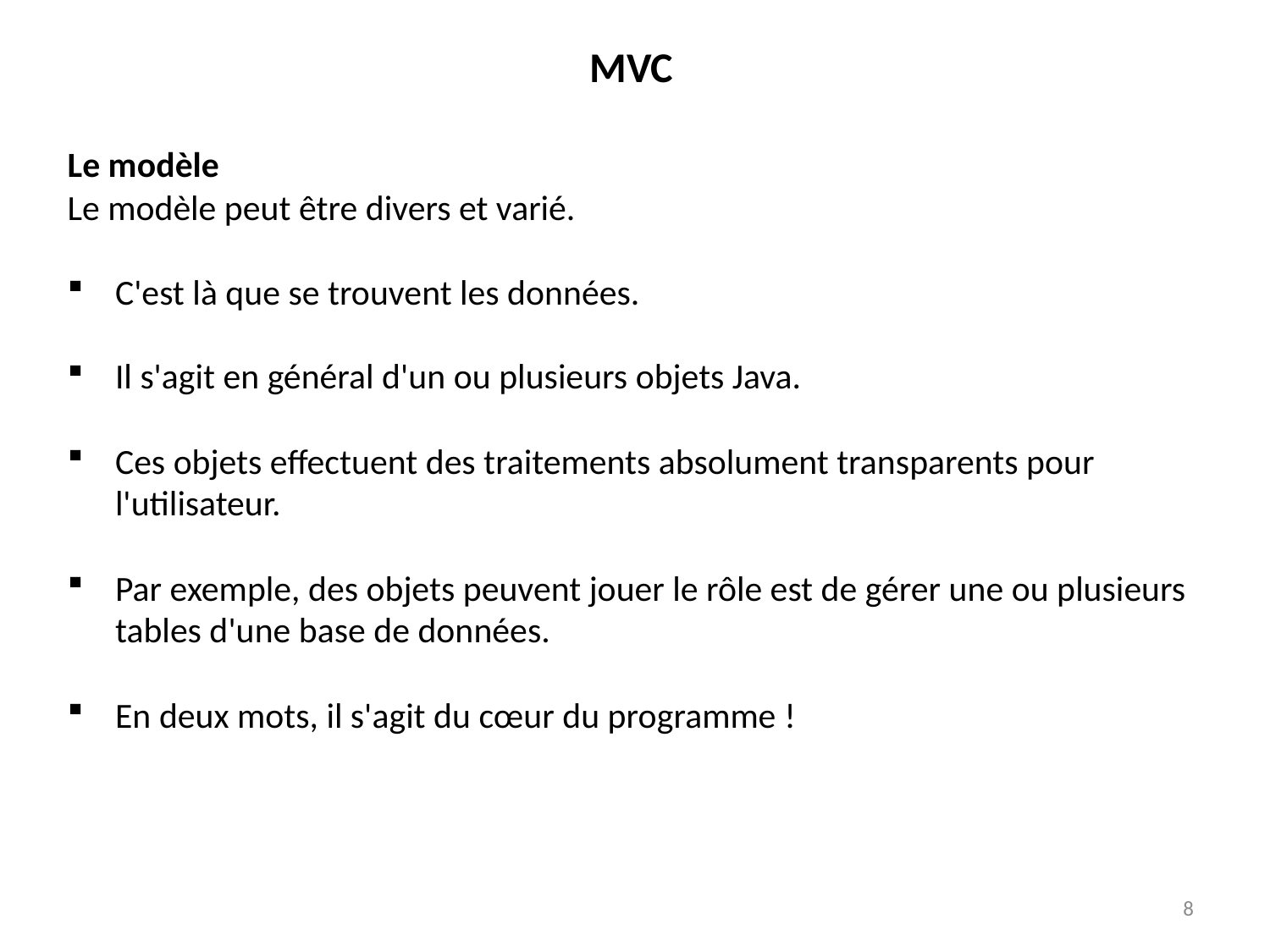

MVC
Le modèle
Le modèle peut être divers et varié.

C'est là que se trouvent les données.

Il s'agit en général d'un ou plusieurs objets Java.

Ces objets effectuent des traitements absolument transparents pour l'utilisateur.

Par exemple, des objets peuvent jouer le rôle est de gérer une ou plusieurs tables d'une base de données.

En deux mots, il s'agit du cœur du programme !
8